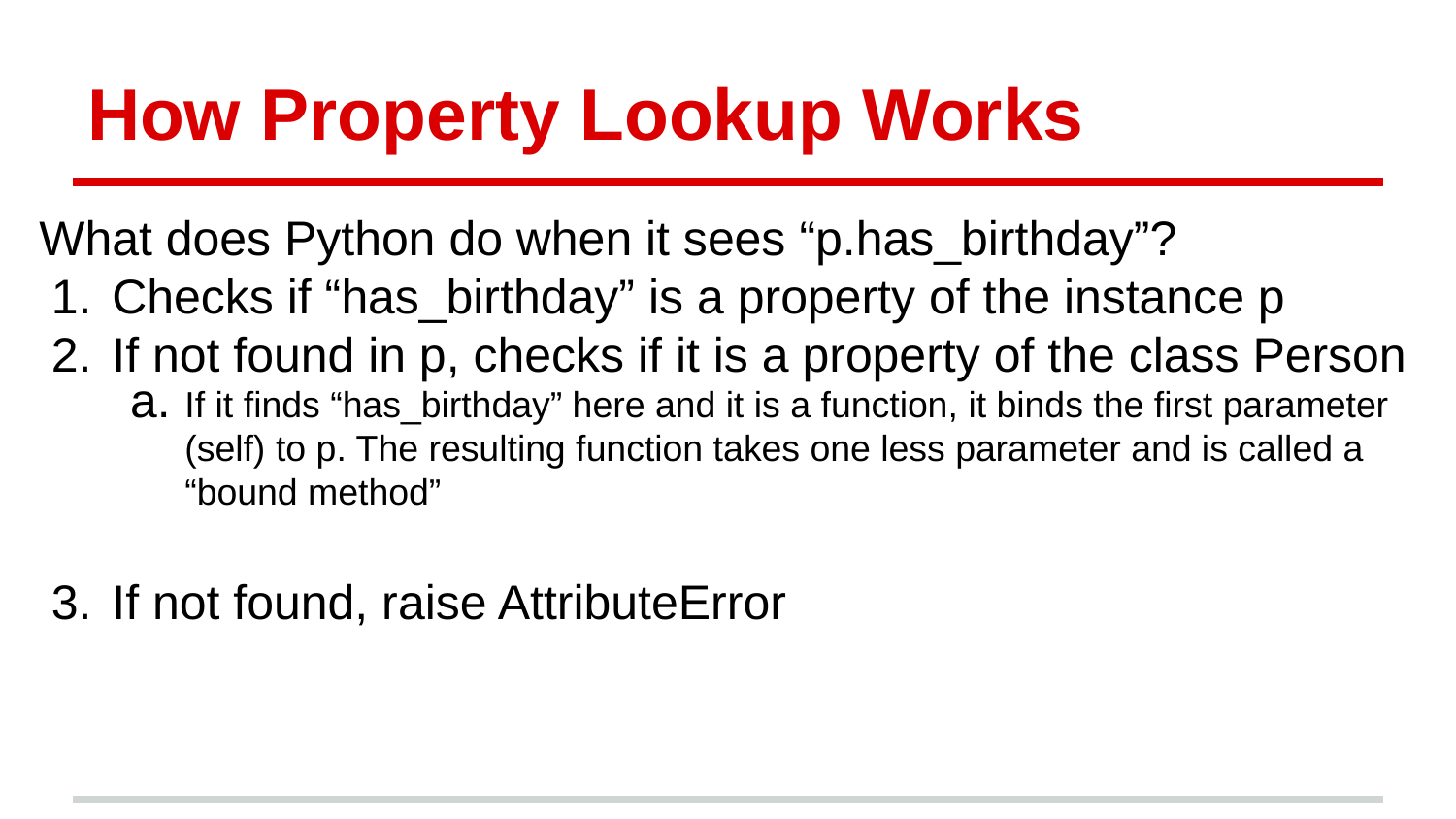

# How Property Lookup Works
What does Python do when it sees “p.has_birthday”?
Checks if “has_birthday” is a property of the instance p
If not found in p, checks if it is a property of the class Person
If it finds “has_birthday” here and it is a function, it binds the first parameter (self) to p. The resulting function takes one less parameter and is called a “bound method”
If not found, raise AttributeError